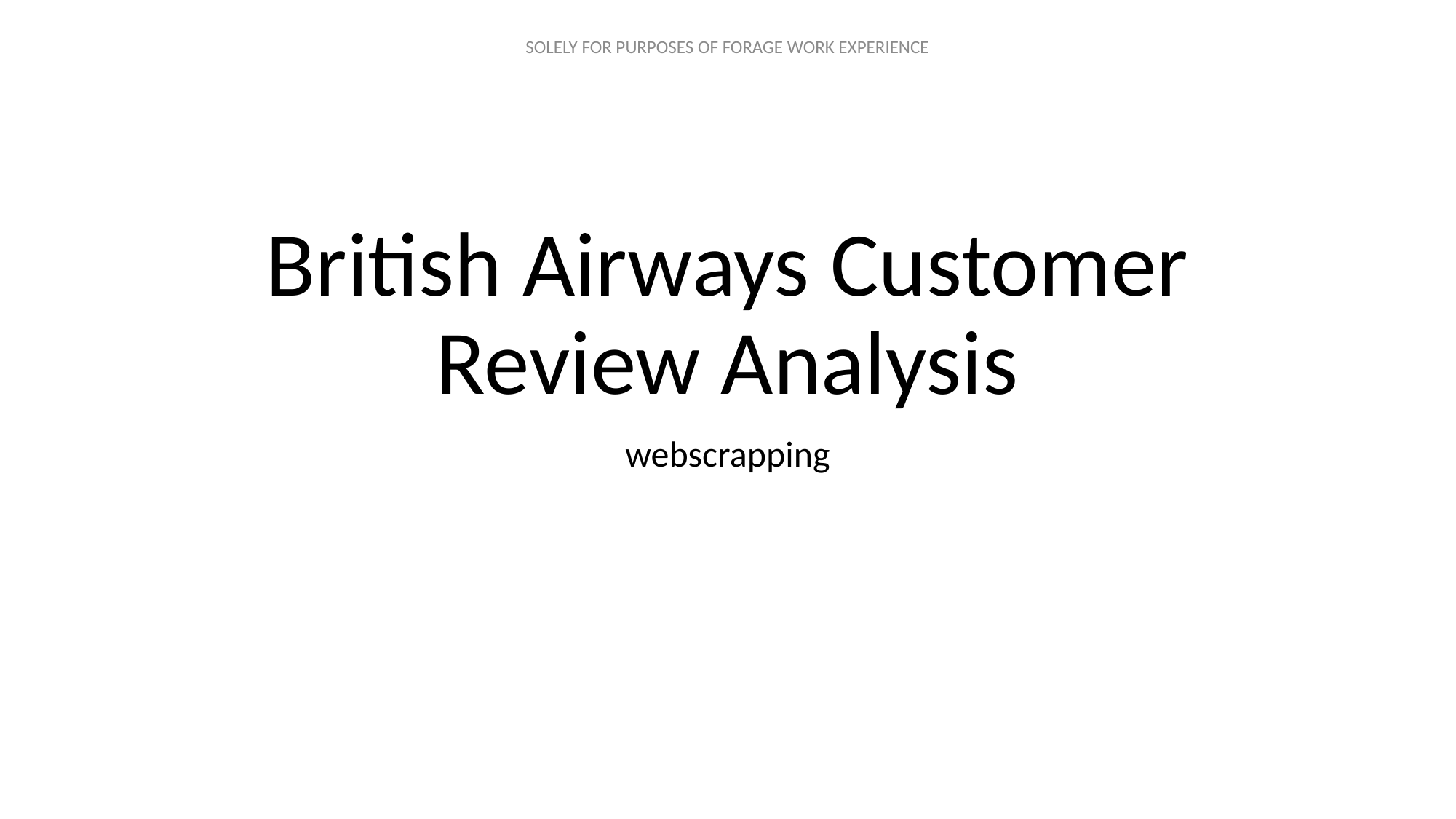

# British Airways Customer Review Analysis
webscrapping